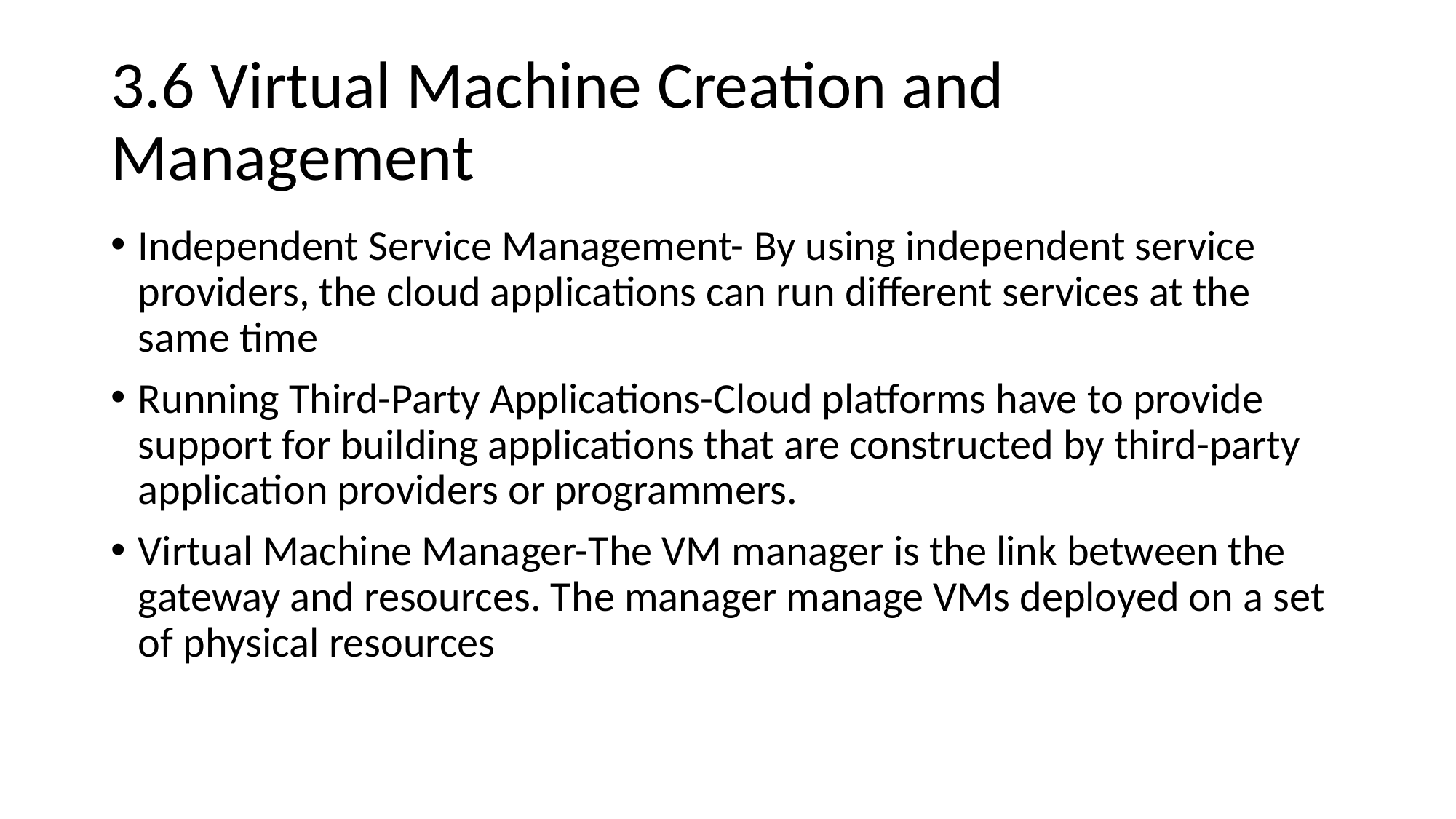

# 3.6 Virtual Machine Creation and Management
Independent Service Management- By using independent service providers, the cloud applications can run different services at the same time
Running Third-Party Applications-Cloud platforms have to provide support for building applications that are constructed by third-party application providers or programmers.
Virtual Machine Manager-The VM manager is the link between the gateway and resources. The manager manage VMs deployed on a set of physical resources